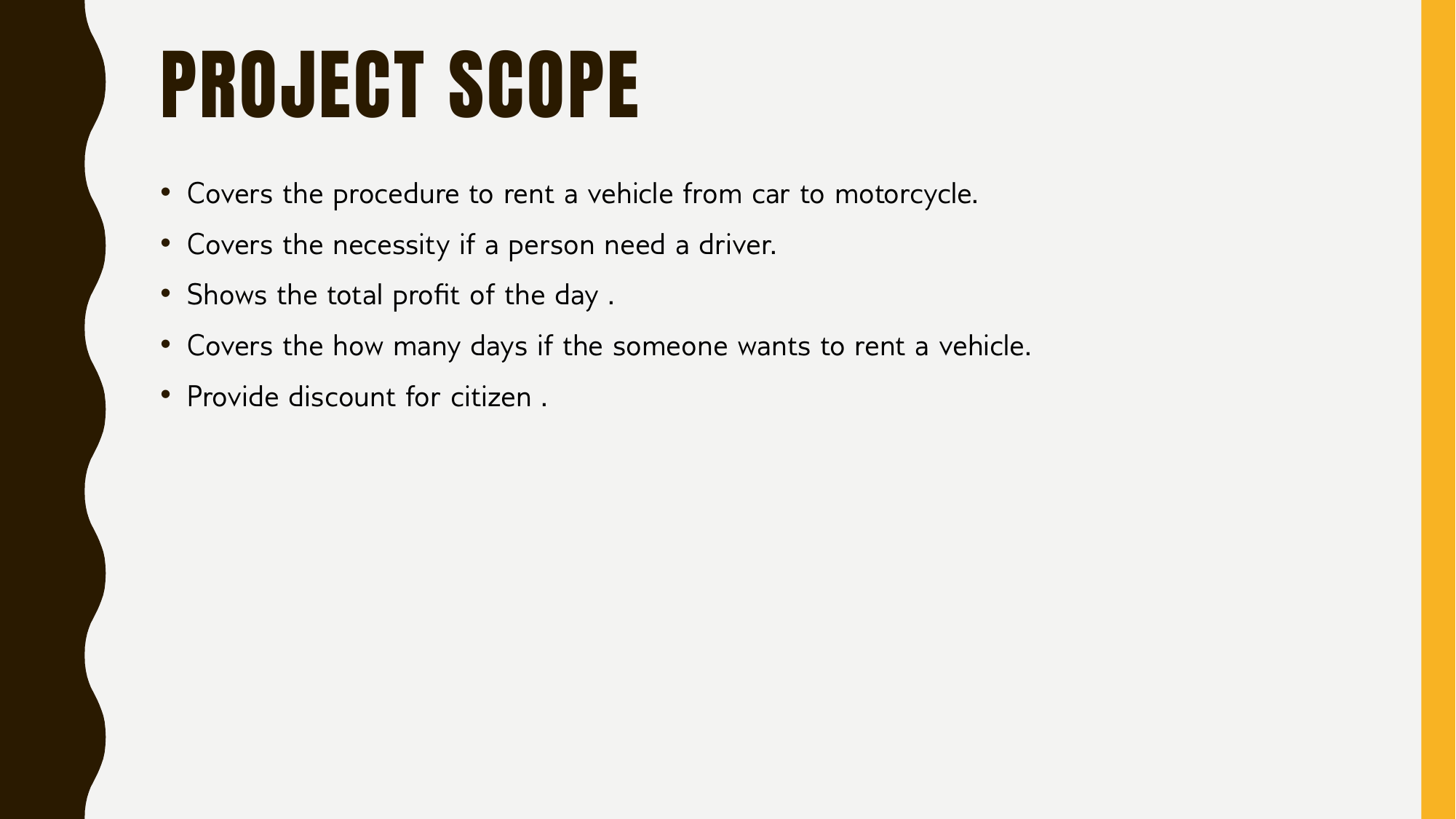

# Project scope
Covers the procedure to rent a vehicle from car to motorcycle.
Covers the necessity if a person need a driver.
Shows the total profit of the day .
Covers the how many days if the someone wants to rent a vehicle.
Provide discount for citizen .